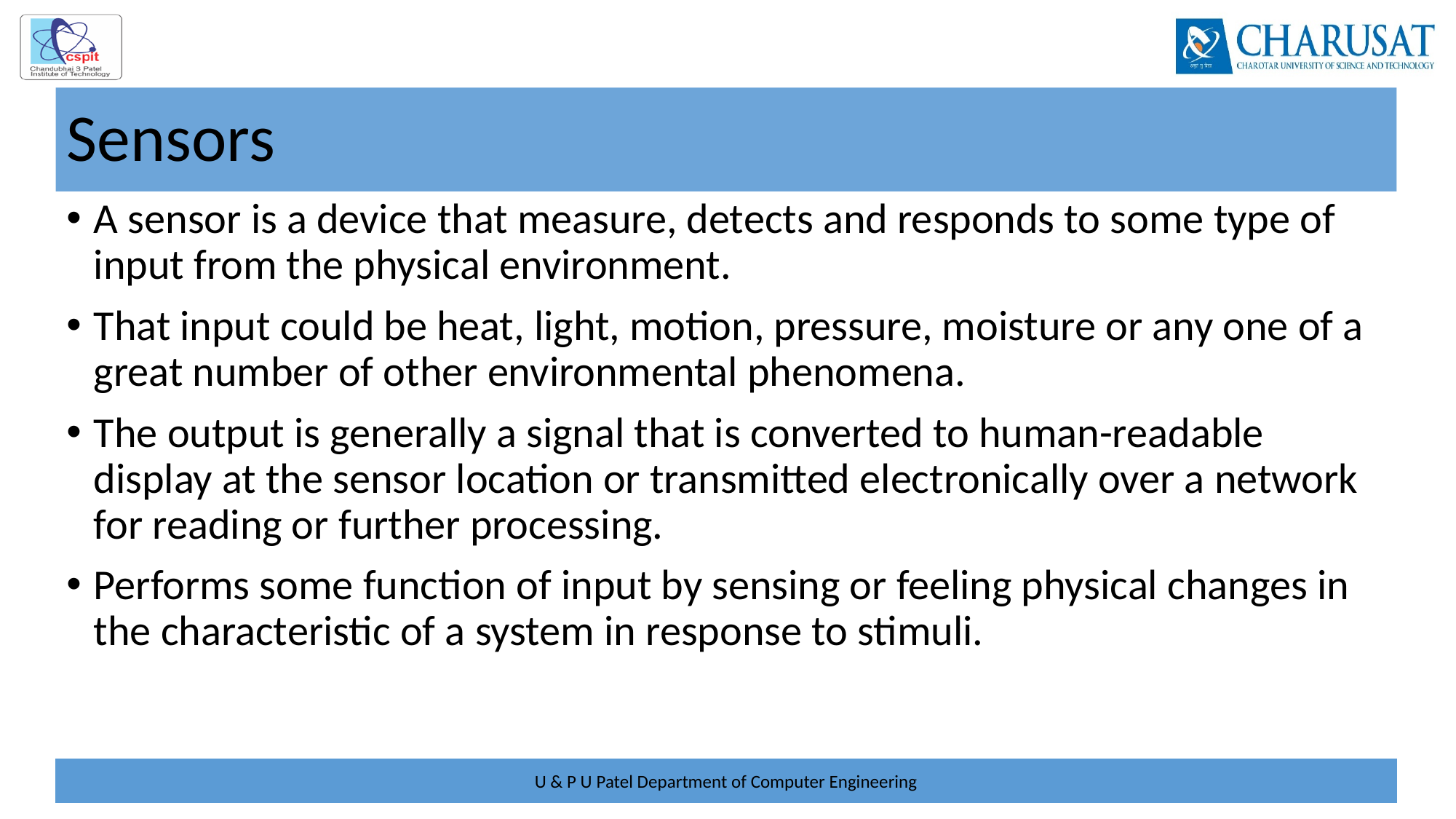

# Sensors
A sensor is a device that measure, detects and responds to some type of input from the physical environment.
That input could be heat, light, motion, pressure, moisture or any one of a great number of other environmental phenomena.
The output is generally a signal that is converted to human-readable display at the sensor location or transmitted electronically over a network for reading or further processing.
Performs some function of input by sensing or feeling physical changes in the characteristic of a system in response to stimuli.